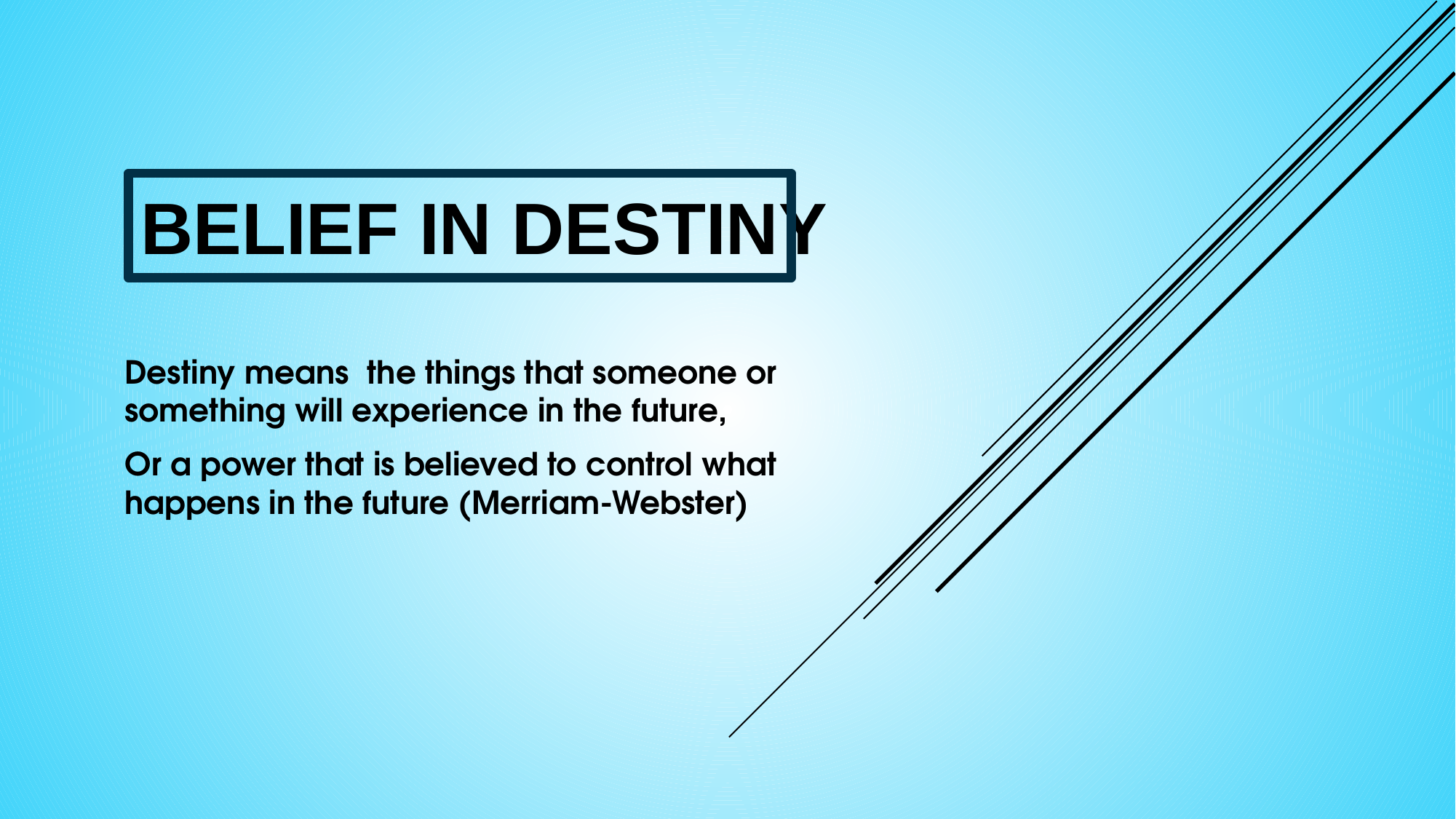

# BELIEF IN DESTINY

Destiny means  the things that someone or something will experience in the future,
Or a power that is believed to control what happens in the future (Merriam-Webster)